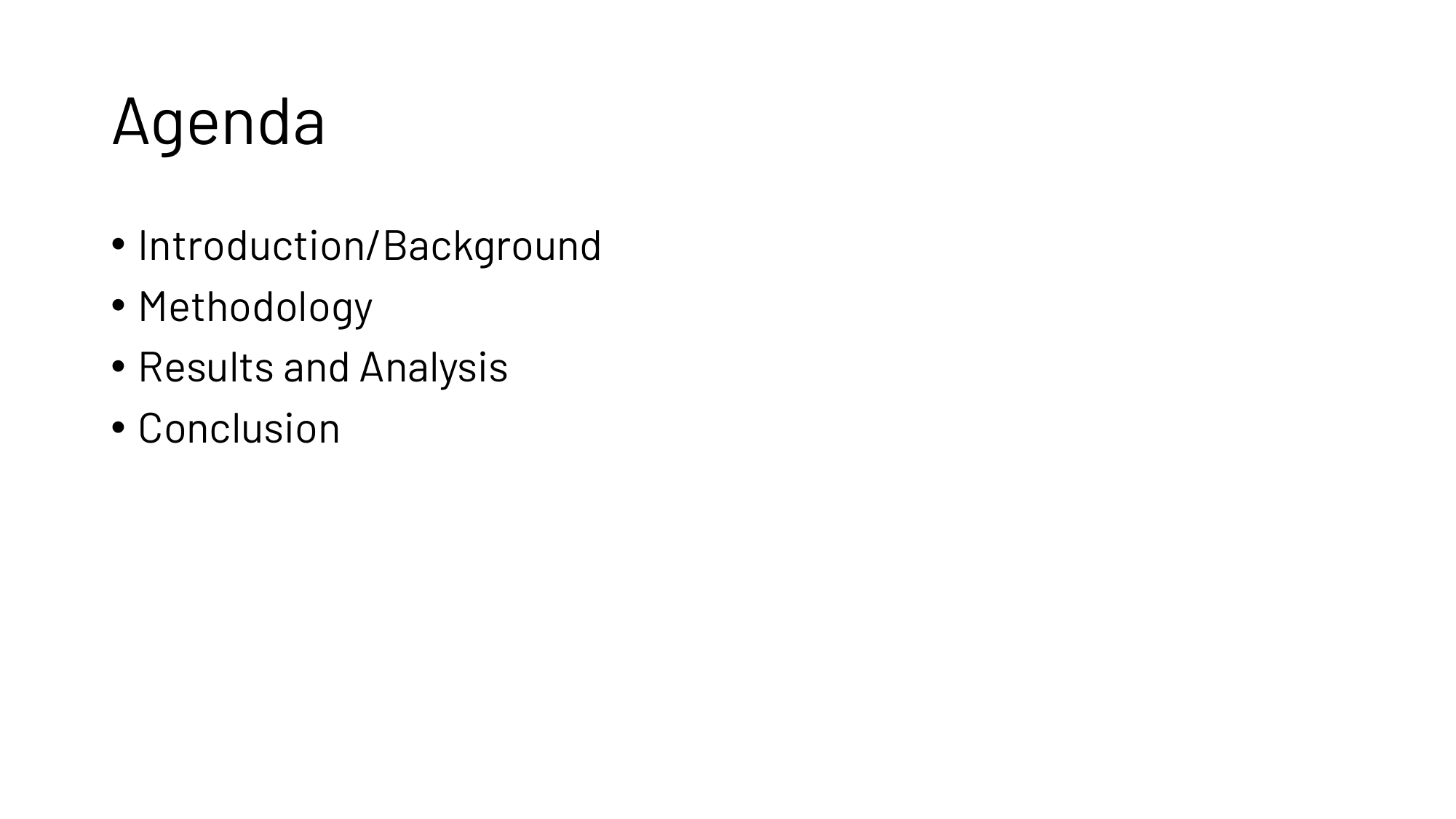

# Agenda
Introduction/Background
Methodology
Results and Analysis
Conclusion